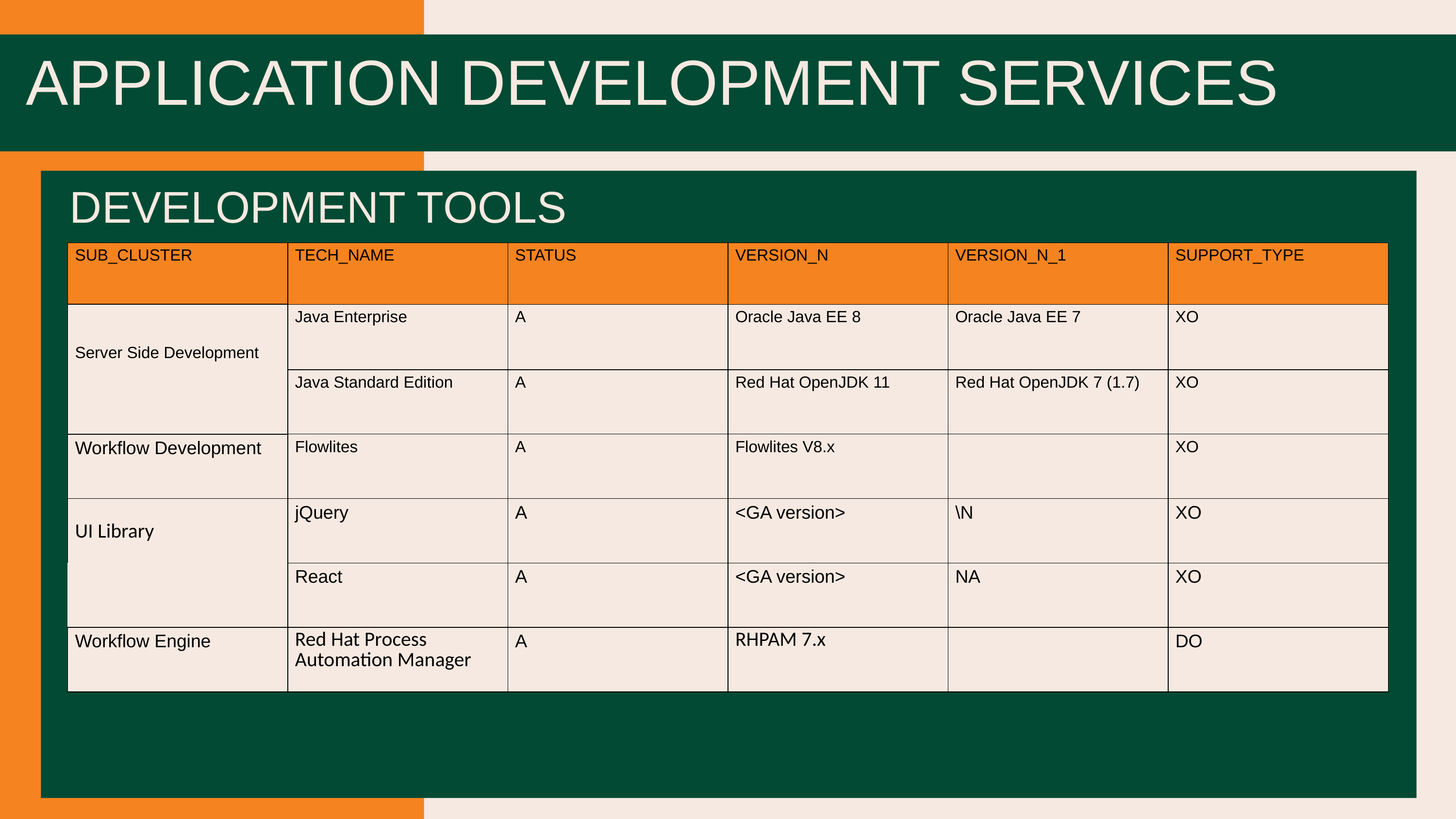

APPLICATION DEVELOPMENT SERVICES

DEVELOPMENT TOOLS
| SUB\_CLUSTER | TECH\_NAME | STATUS | VERSION\_N | VERSION\_N\_1 | SUPPORT\_TYPE |
| --- | --- | --- | --- | --- | --- |
| Server Side Development | Java Enterprise | A | Oracle Java EE 8 | Oracle Java EE 7 | XO |
|  | Java Standard Edition | A | Red Hat OpenJDK 11 | Red Hat OpenJDK 7 (1.7) | XO |
| Workflow Development | Flowlites | A | Flowlites V8.x |  | XO |
| UI Library | jQuery | A | <GA version> | \N | XO |
|  | React | A | <GA version> | NA | XO |
| Workflow Engine | Red Hat Process Automation Manager | A | RHPAM 7.x |  | DO |
PROTOTIPE LOGO 2
PROTOTIPE LOGO 2
PROTOTIPE LOGO 2